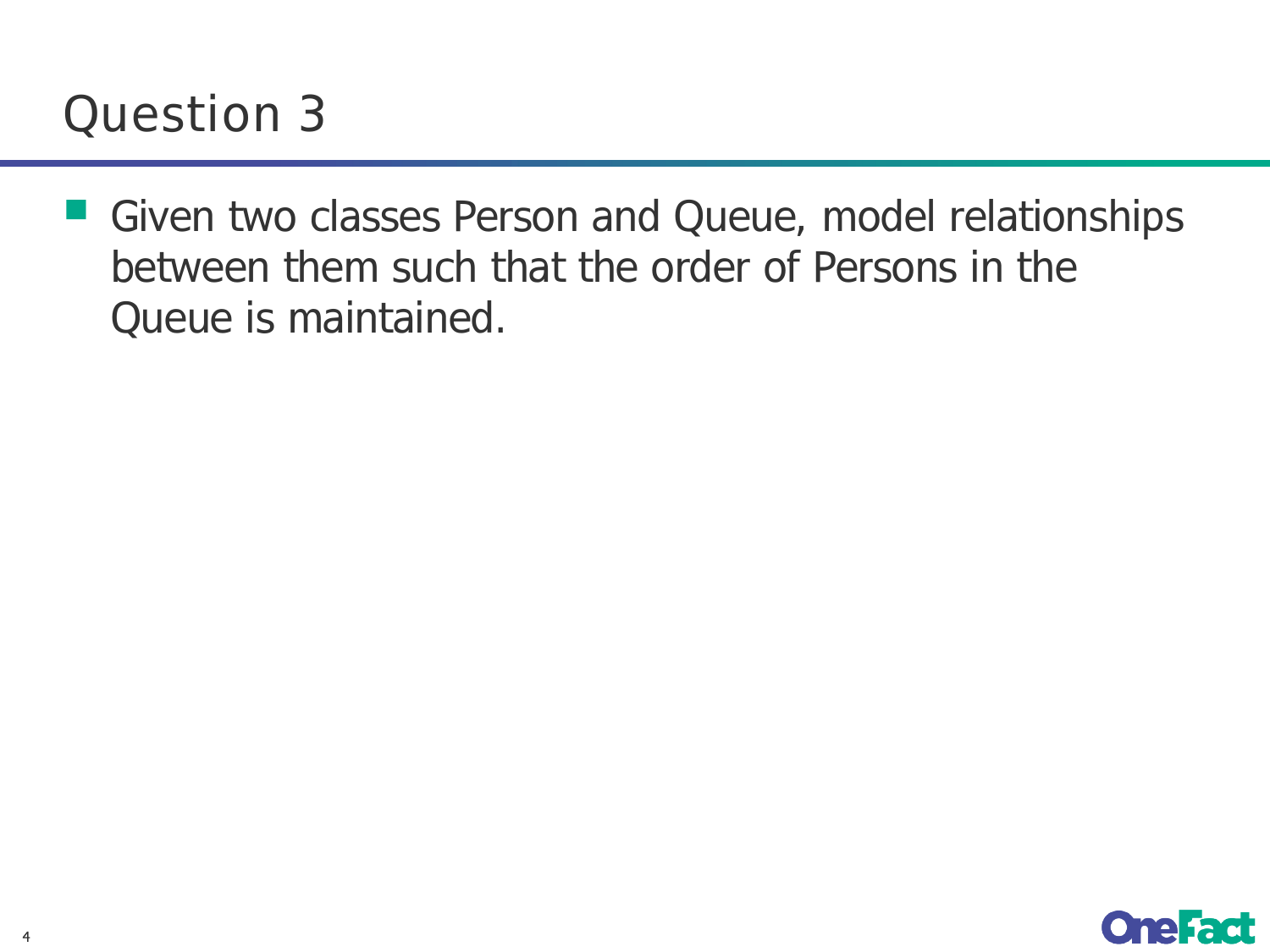

# Question 3

Given two classes Person and Queue, model relationships between them such that the order of Persons in the Queue is maintained.

4